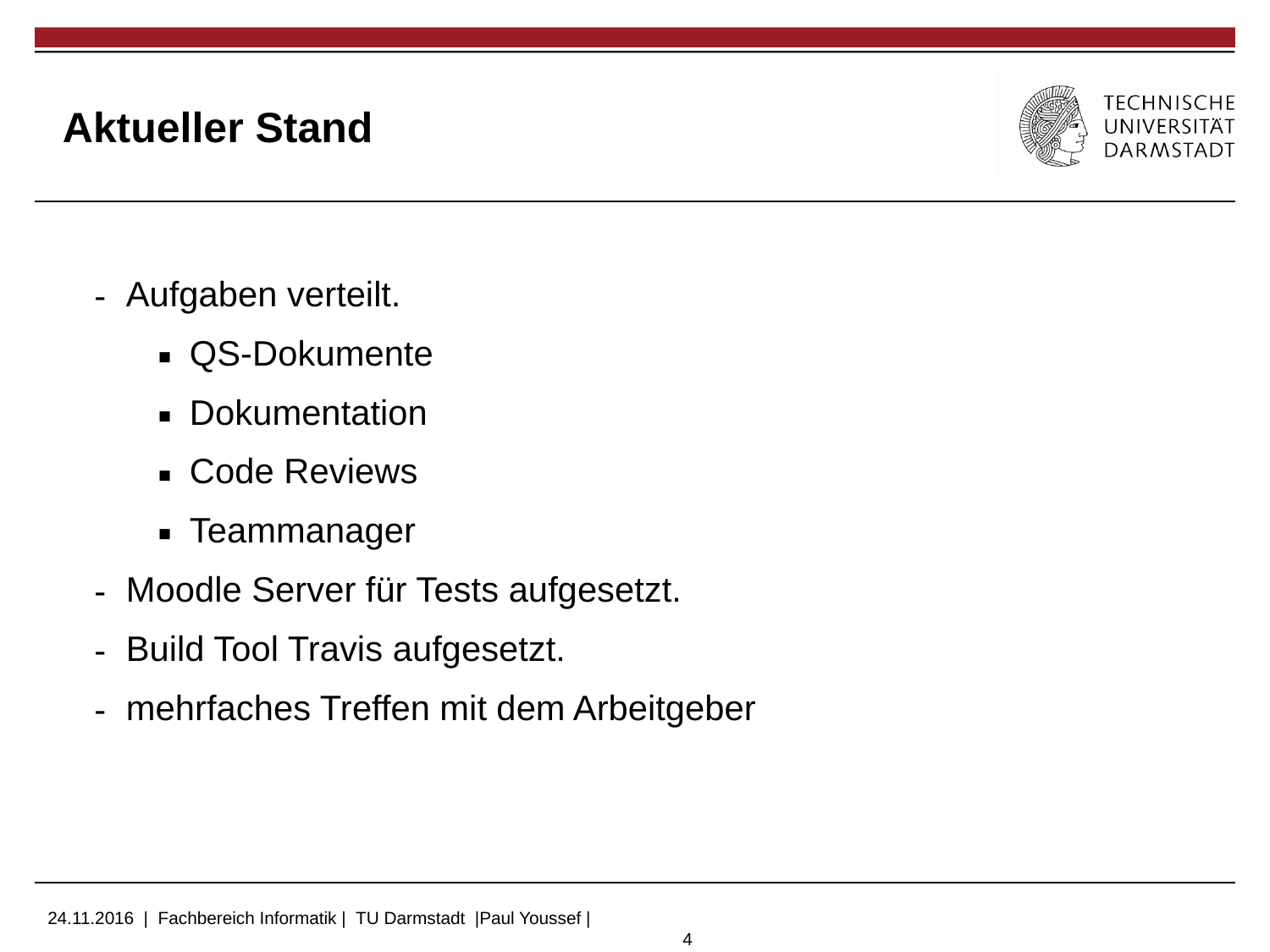

# Aktueller Stand
Aufgaben verteilt.
QS-Dokumente
Dokumentation
Code Reviews
Teammanager
Moodle Server für Tests aufgesetzt.
Build Tool Travis aufgesetzt.
mehrfaches Treffen mit dem Arbeitgeber